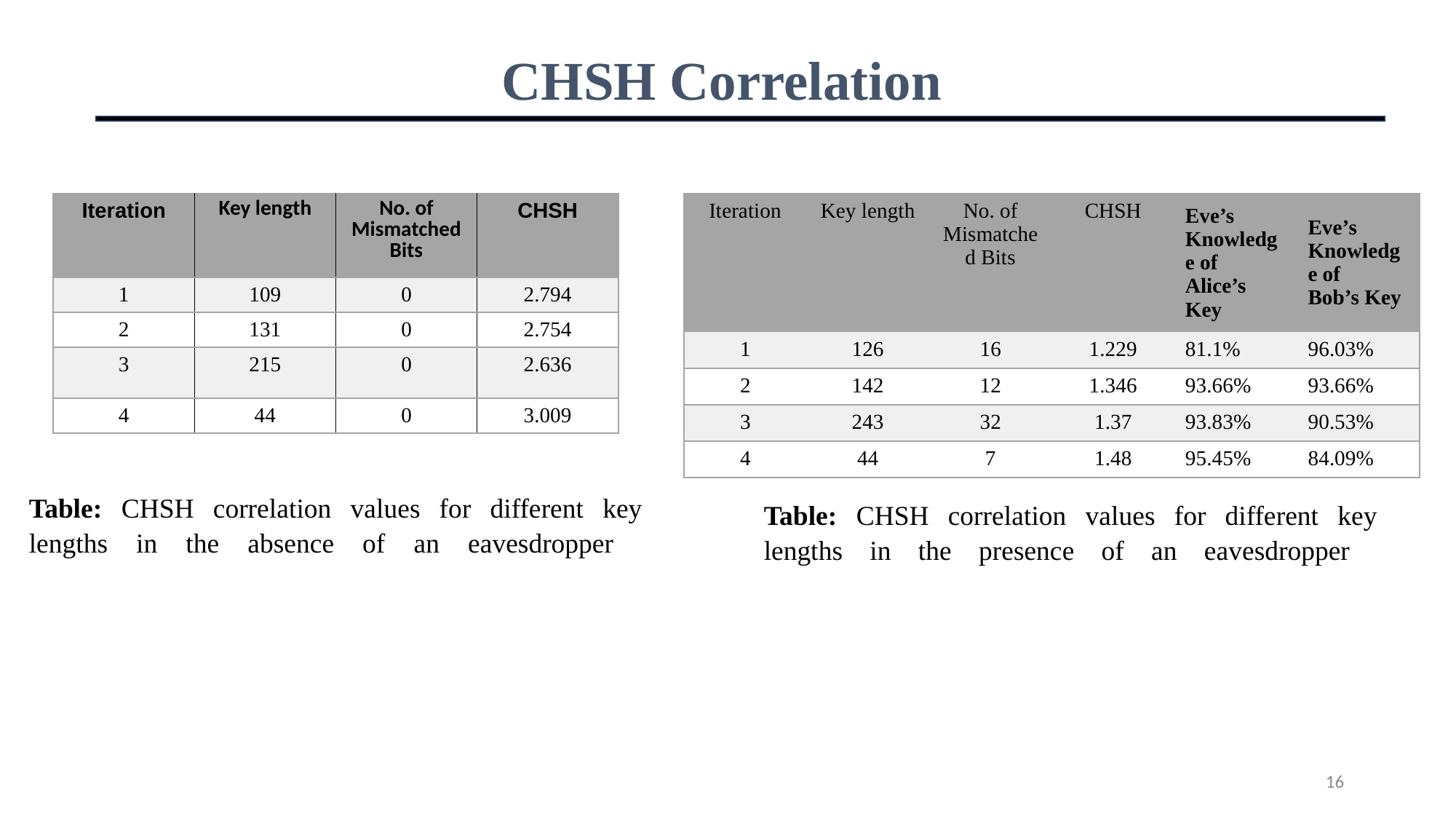

# CHSH Correlation

| Iteration | Key length | No. of Mismatched Bits | CHSH |
| --- | --- | --- | --- |
| 1 | 109 | 0 | 2.794 |
| 2 | 131 | 0 | 2.754 |
| 3 | 215 | 0 | 2.636 |
| 4 | 44 | 0 | 3.009 |
| Iteration | Key length | No. of Mismatched Bits | CHSH | Eve’s Knowledge of Alice’s Key | Eve’s Knowledge of Bob’s Key |
| --- | --- | --- | --- | --- | --- |
| 1 | 126 | 16 | 1.229 | 81.1% | 96.03% |
| 2 | 142 | 12 | 1.346 | 93.66% | 93.66% |
| 3 | 243 | 32 | 1.37 | 93.83% | 90.53% |
| 4 | 44 | 7 | 1.48 | 95.45% | 84.09% |
Table: CHSH correlation values for different key lengths in the absence of an eavesdropper
Table: CHSH correlation values for different key lengths in the presence of an eavesdropper
16